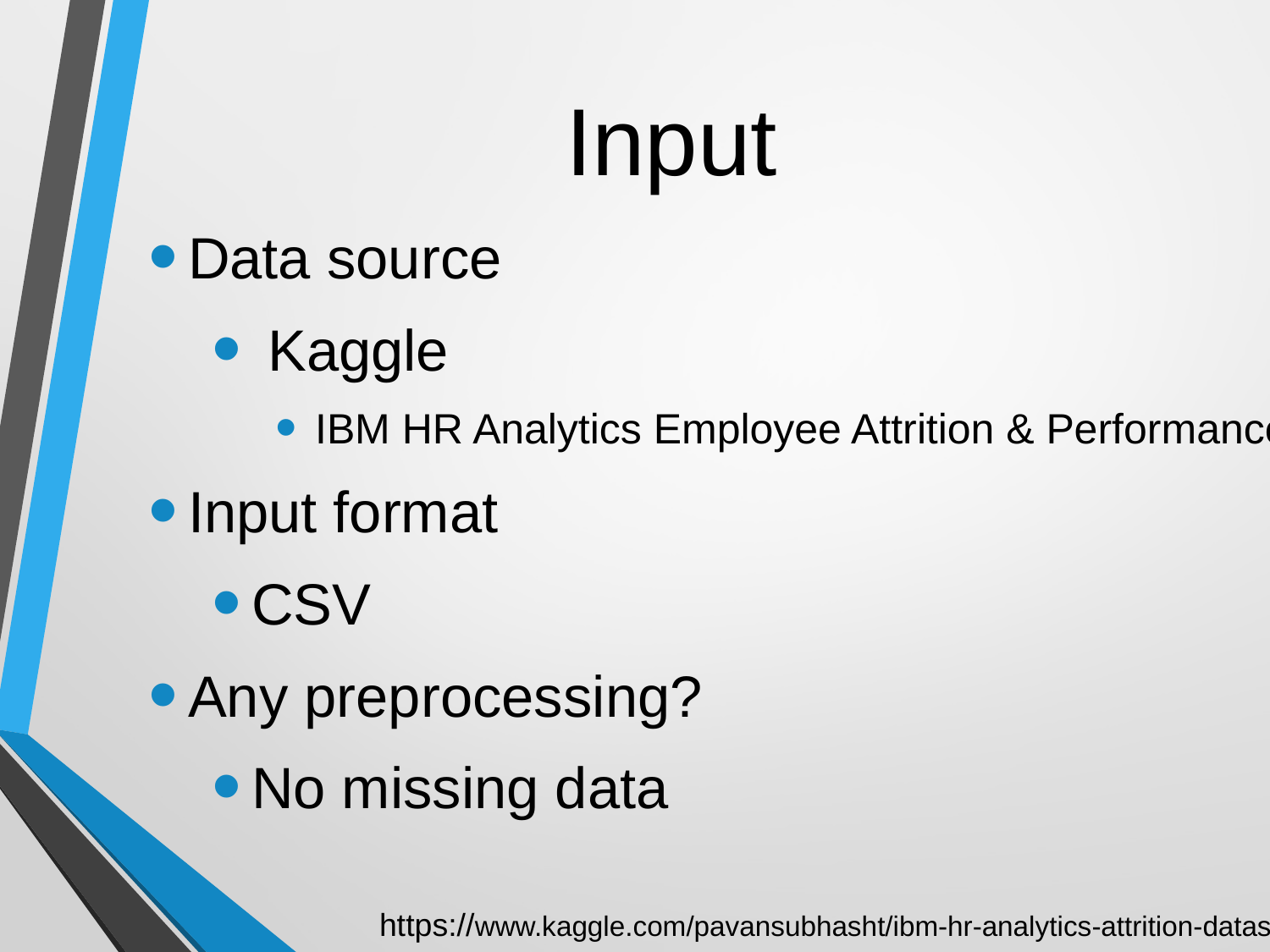

# Input
Data source
 Kaggle
IBM HR Analytics Employee Attrition & Performance
Input format
CSV
Any preprocessing?
No missing data

https://www.kaggle.com/pavansubhasht/ibm-hr-analytics-attrition-dataset